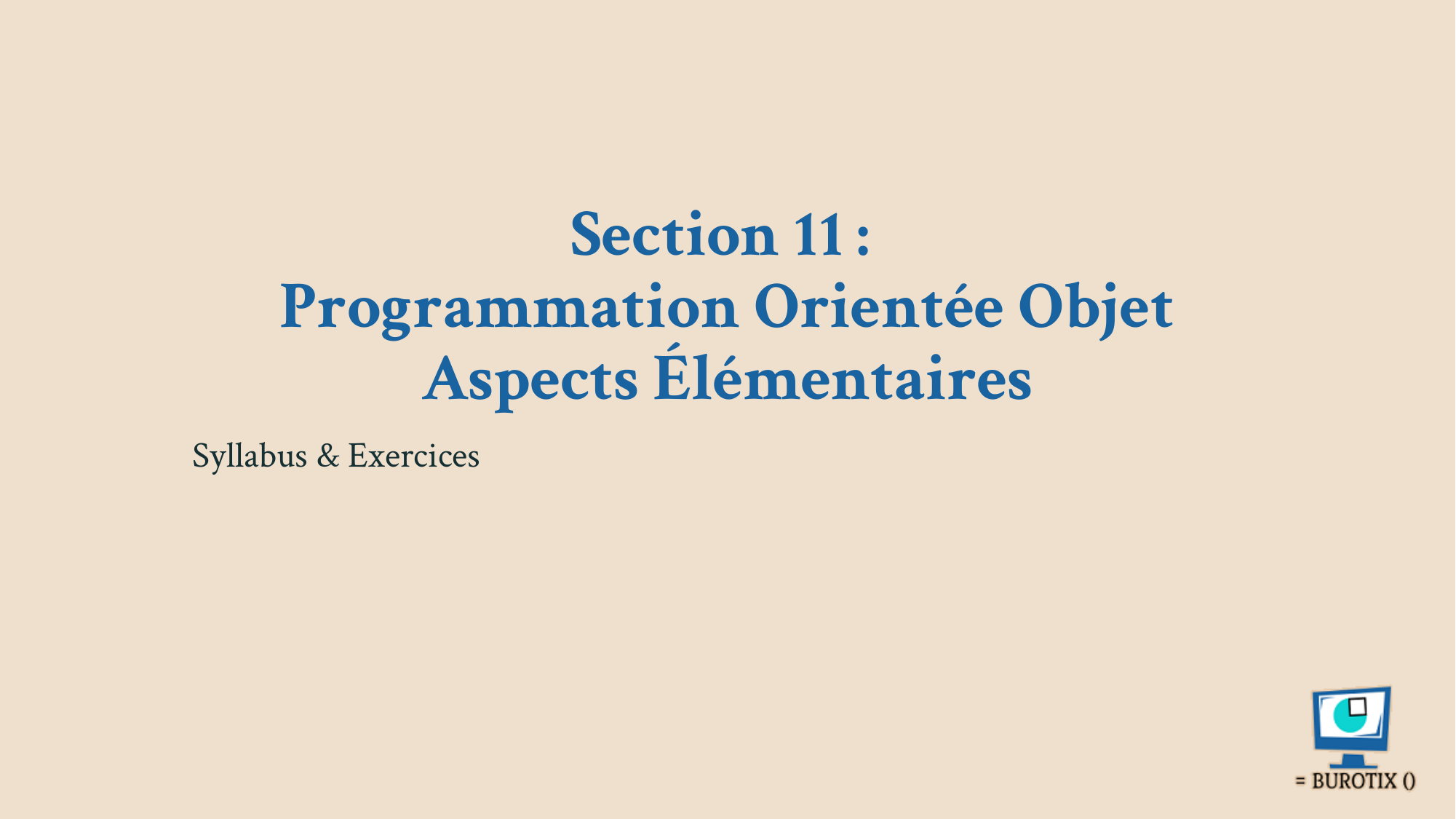

# Section 11 : Programmation Orientée Objet Aspects Élémentaires
Syllabus & Exercices